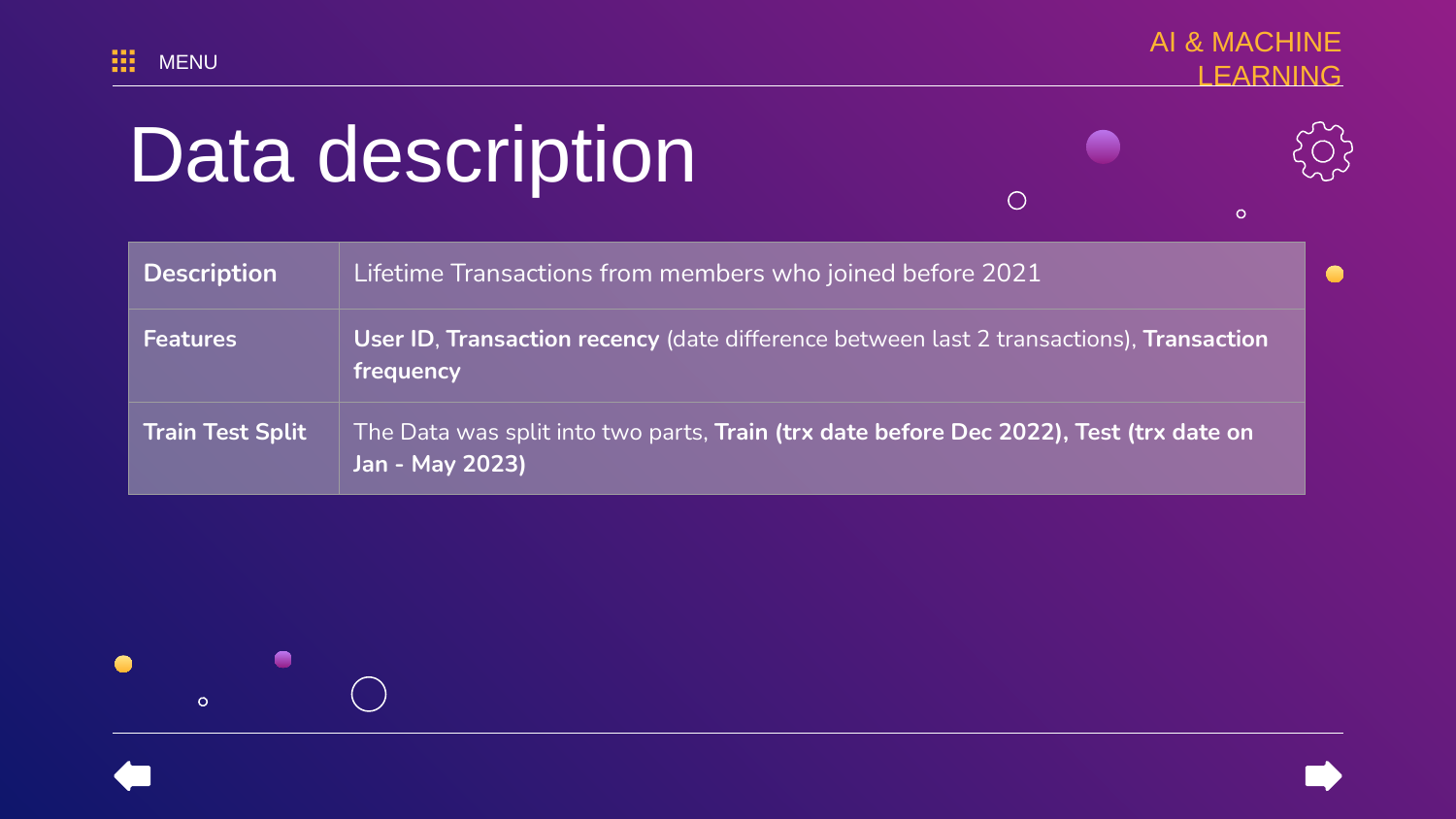

AI & MACHINE LEARNING
MENU

Data description

| Description | Lifetime Transactions from members who joined before 2021 |
| --- | --- |
| Features | User ID, Transaction recency (date difference between last 2 transactions), Transaction frequency |
| Train Test Split | The Data was split into two parts, Train (trx date before Dec 2022), Test (trx date on Jan - May 2023) |